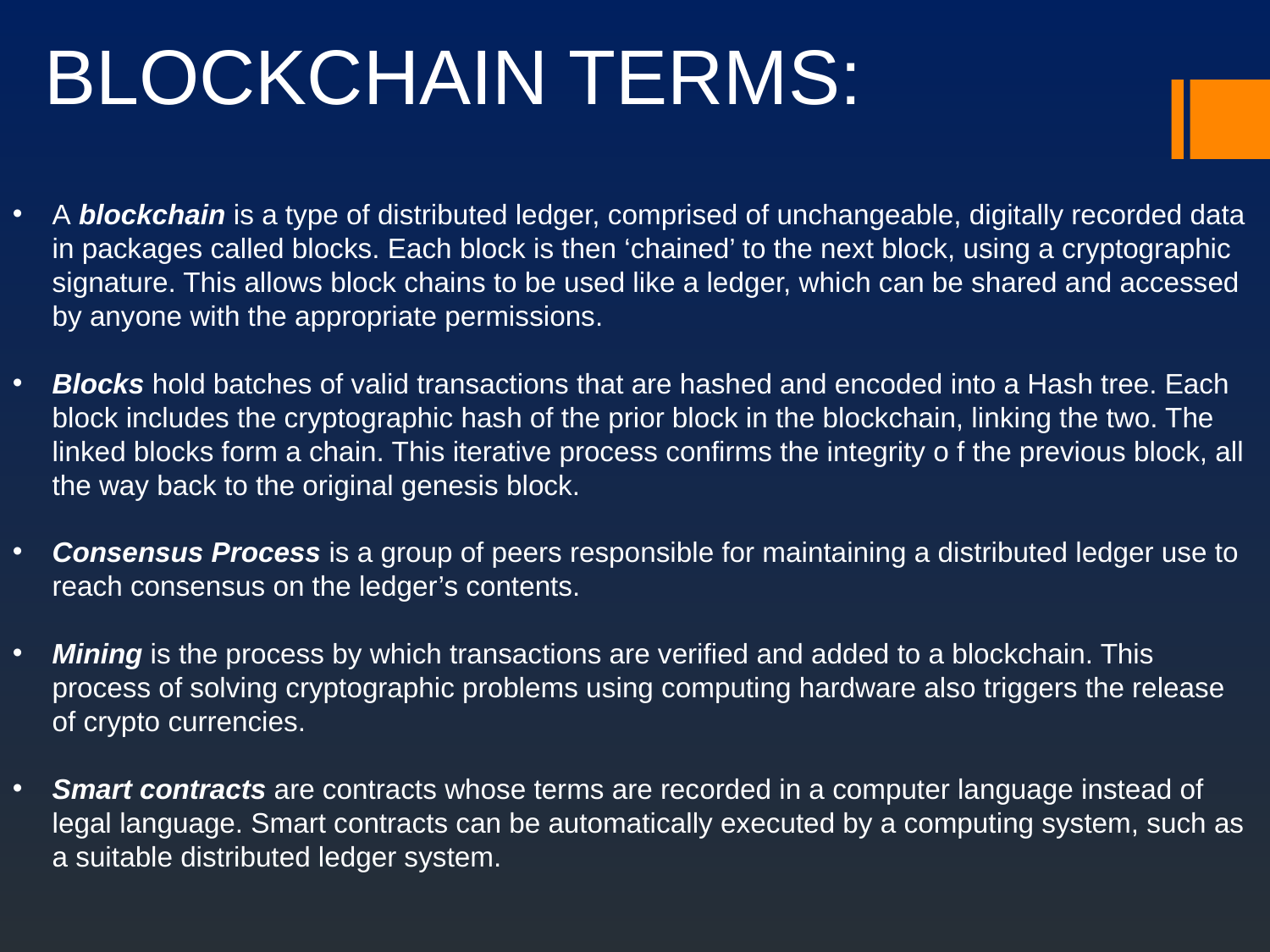

BLOCKCHAIN TERMS:
A blockchain is a type of distributed ledger, comprised of unchangeable, digitally recorded data in packages called blocks. Each block is then ‘chained’ to the next block, using a cryptographic signature. This allows block chains to be used like a ledger, which can be shared and accessed by anyone with the appropriate permissions.
Blocks hold batches of valid transactions that are hashed and encoded into a Hash tree. Each block includes the cryptographic hash of the prior block in the blockchain, linking the two. The linked blocks form a chain. This iterative process confirms the integrity o f the previous block, all the way back to the original genesis block.
Consensus Process is a group of peers responsible for maintaining a distributed ledger use to reach consensus on the ledger’s contents.

Mining is the process by which transactions are verified and added to a blockchain. This process of solving cryptographic problems using computing hardware also triggers the release of crypto currencies.

Smart contracts are contracts whose terms are recorded in a computer language instead of legal language. Smart contracts can be automatically executed by a computing system, such as a suitable distributed ledger system.